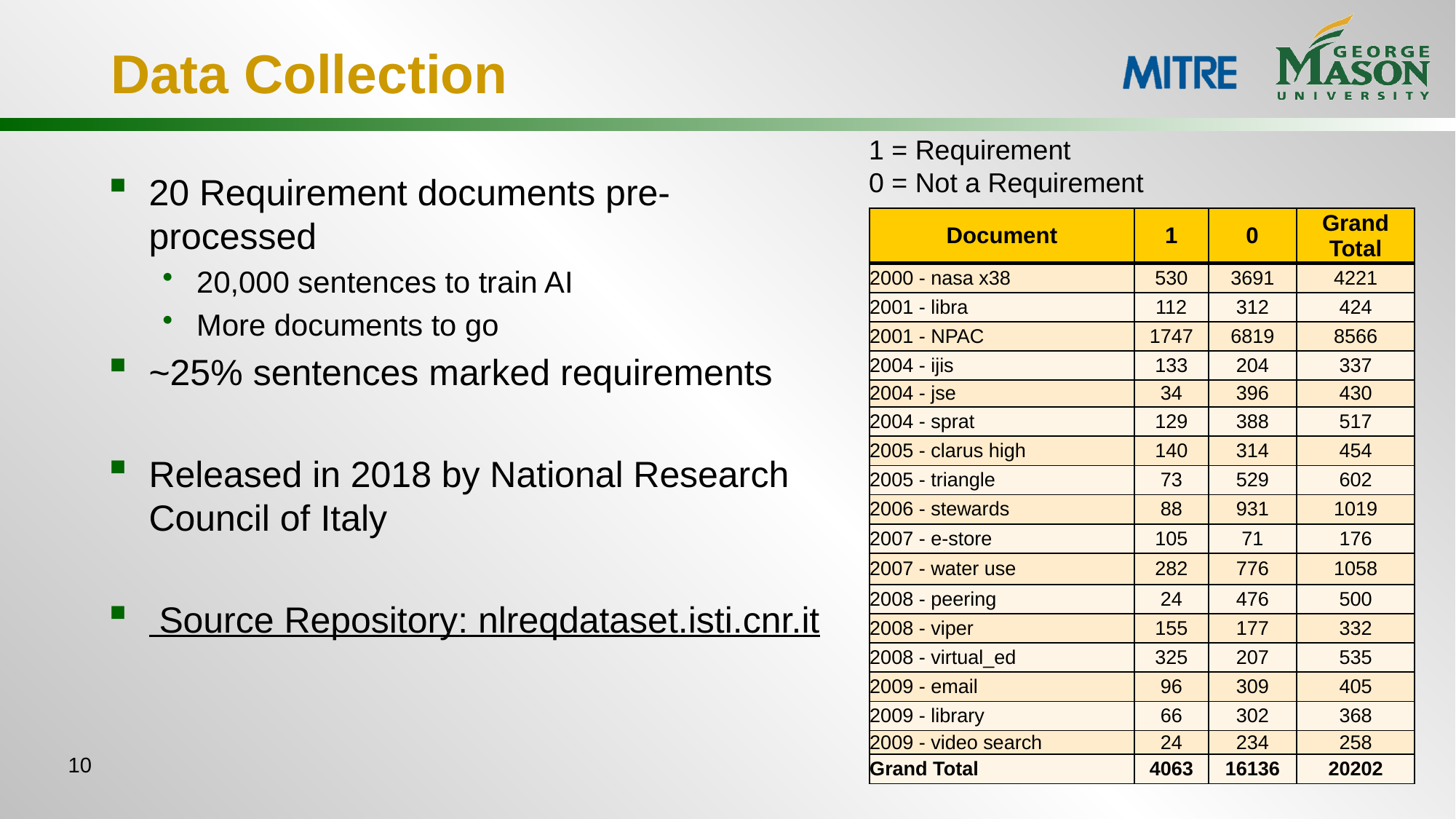

# Data Collection
1 = Requirement
0 = Not a Requirement
20 Requirement documents pre-processed
20,000 sentences to train AI
More documents to go
~25% sentences marked requirements

Released in 2018 by National Research Council of Italy

 Source Repository: nlreqdataset.isti.cnr.it
| Document | 1 | 0 | Grand Total |
| --- | --- | --- | --- |
| 2000 - nasa x38 | 530 | 3691 | 4221 |
| 2001 - libra | 112 | 312 | 424 |
| 2001 - NPAC | 1747 | 6819 | 8566 |
| 2004 - ijis | 133 | 204 | 337 |
| 2004 - jse | 34 | 396 | 430 |
| 2004 - sprat | 129 | 388 | 517 |
| 2005 - clarus high | 140 | 314 | 454 |
| 2005 - triangle | 73 | 529 | 602 |
| 2006 - stewards | 88 | 931 | 1019 |
| 2007 - e-store | 105 | 71 | 176 |
| 2007 - water use | 282 | 776 | 1058 |
| 2008 - peering | 24 | 476 | 500 |
| 2008 - viper | 155 | 177 | 332 |
| 2008 - virtual\_ed | 325 | 207 | 535 |
| 2009 - email | 96 | 309 | 405 |
| 2009 - library | 66 | 302 | 368 |
| 2009 - video search | 24 | 234 | 258 |
| Grand Total | 4063 | 16136 | 20202 |
10